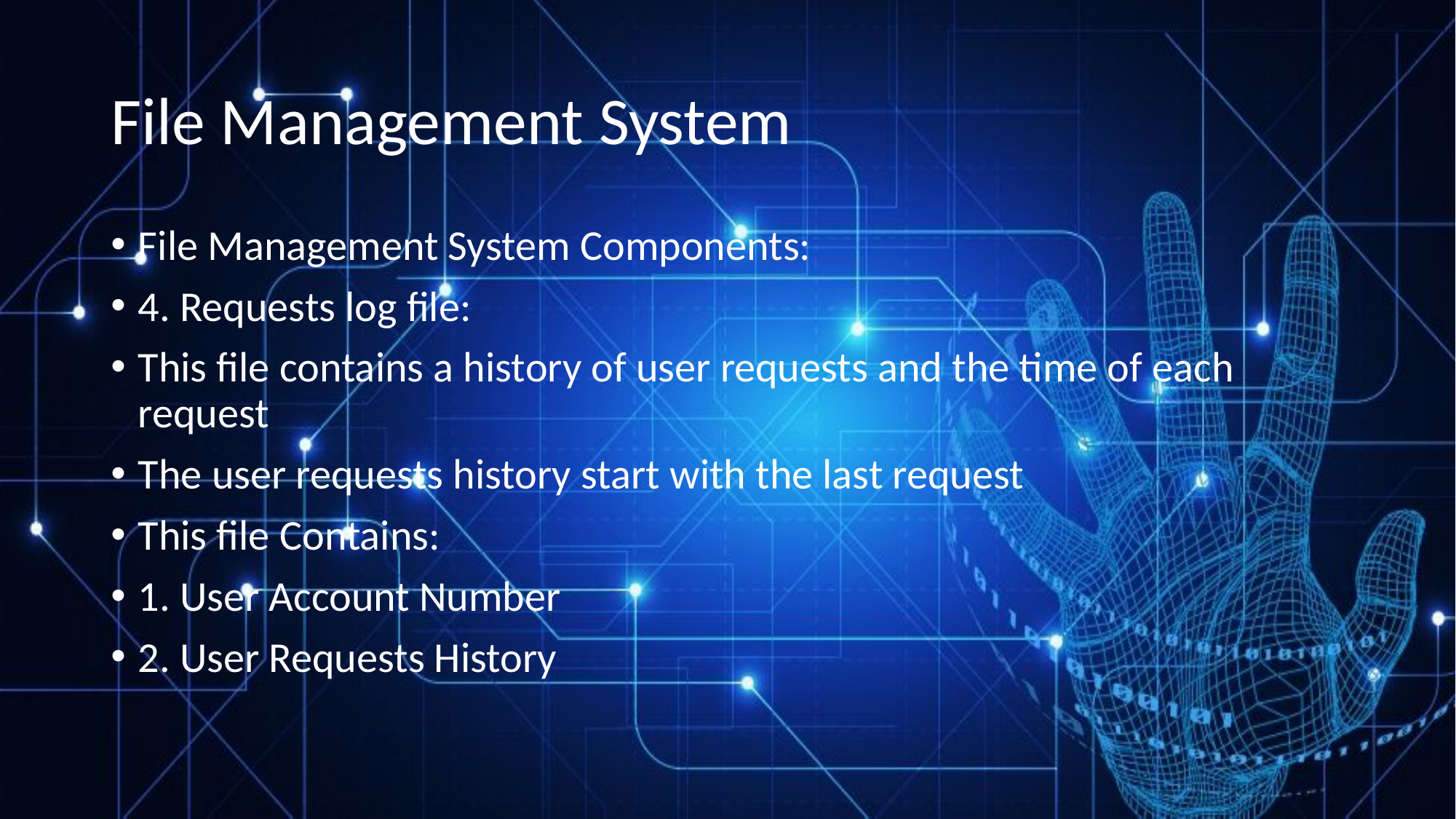

# File Management System
File Management System Components:
4. Requests log file:
This file contains a history of user requests and the time of each request
The user requests history start with the last request
This file Contains:
1. User Account Number
2. User Requests History